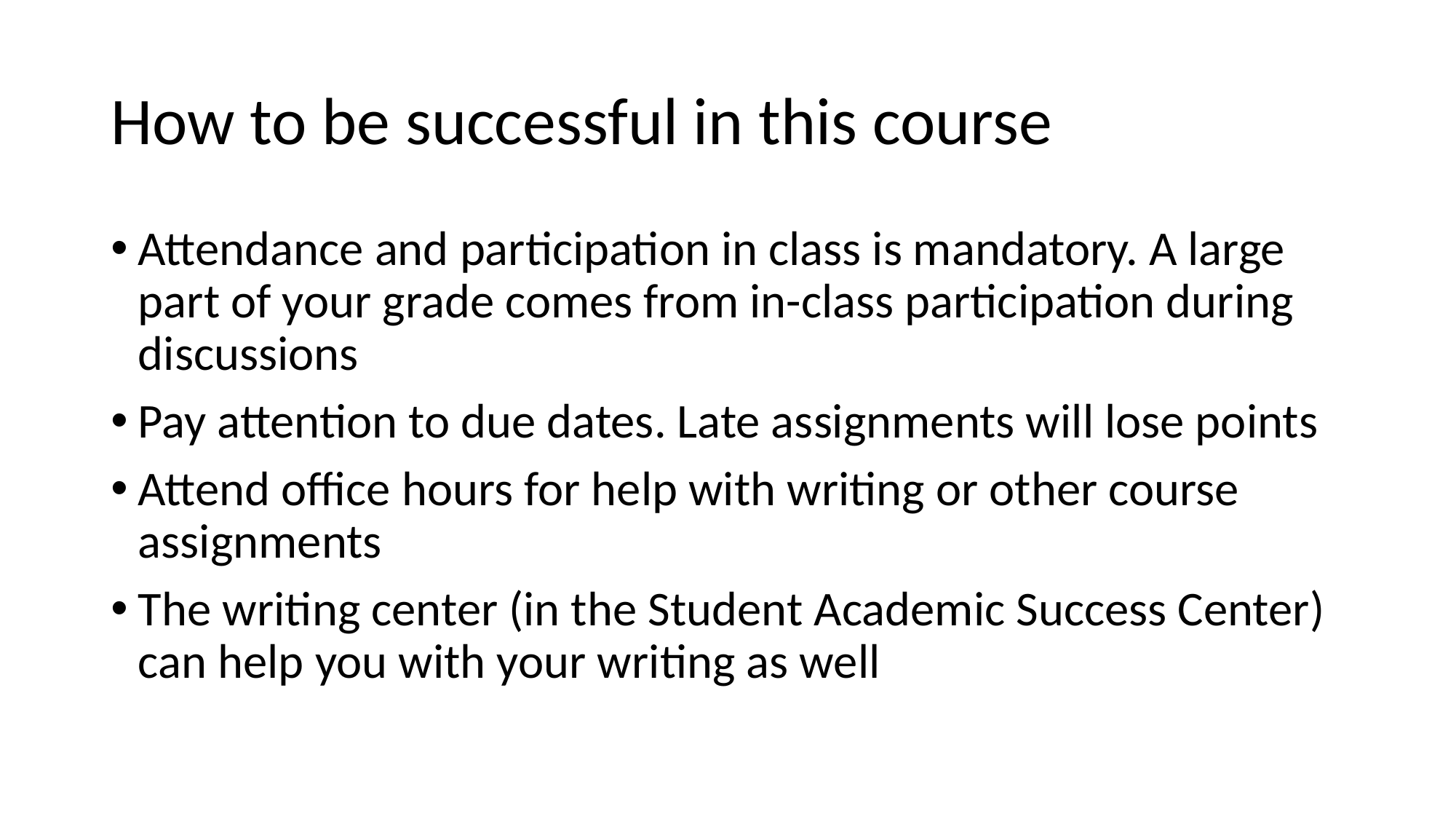

# How to be successful in this course
Attendance and participation in class is mandatory. A large part of your grade comes from in-class participation during discussions
Pay attention to due dates. Late assignments will lose points
Attend office hours for help with writing or other course assignments
The writing center (in the Student Academic Success Center) can help you with your writing as well